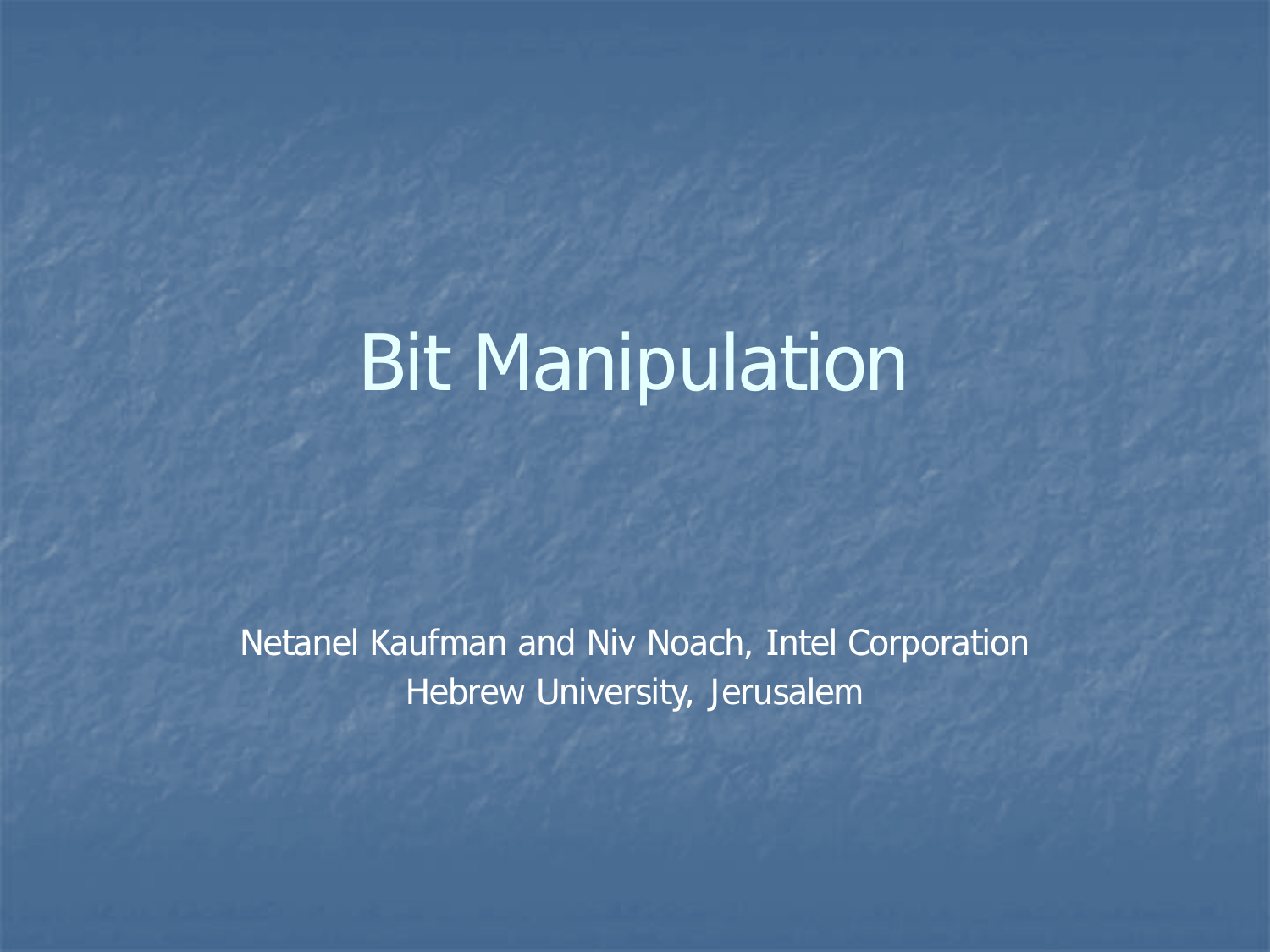

# Bit Manipulation
Netanel Kaufman and Niv Noach, Intel Corporation
Hebrew University, Jerusalem